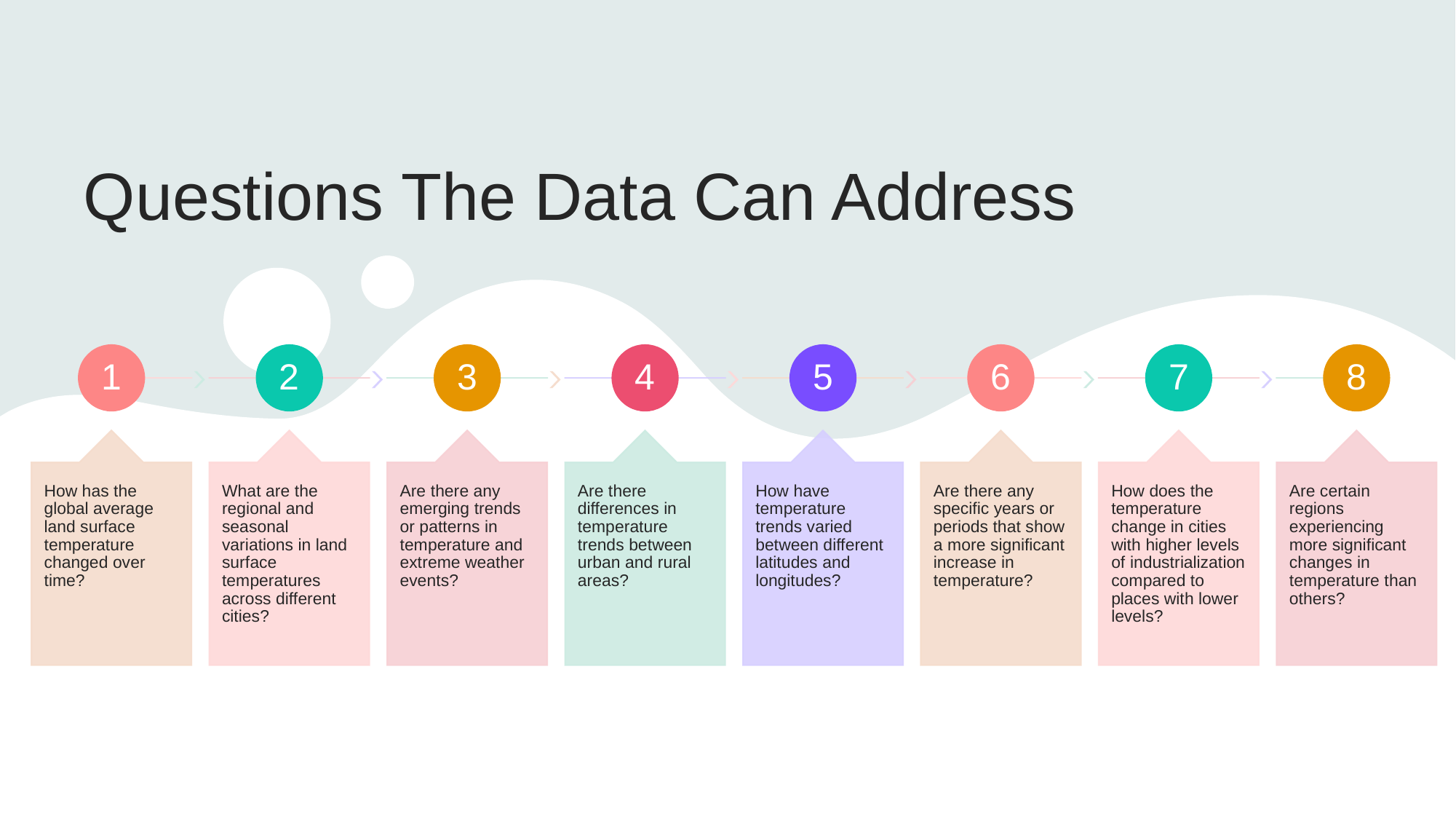

# Questions The Data Can Address

1
How has the global average land surface temperature changed over time?
2
What are the regional and seasonal variations in land surface temperatures across different cities?
3
Are there any emerging trends or patterns in temperature and extreme weather events?
4
Are there differences in temperature trends between urban and rural areas?
5
How have temperature trends varied between different latitudes and longitudes?
6
Are there any specific years or periods that show a more significant increase in temperature?
7
How does the temperature change in cities with higher levels of industrialization compared to places with lower levels?
8
Are certain regions experiencing more significant changes in temperature than others?